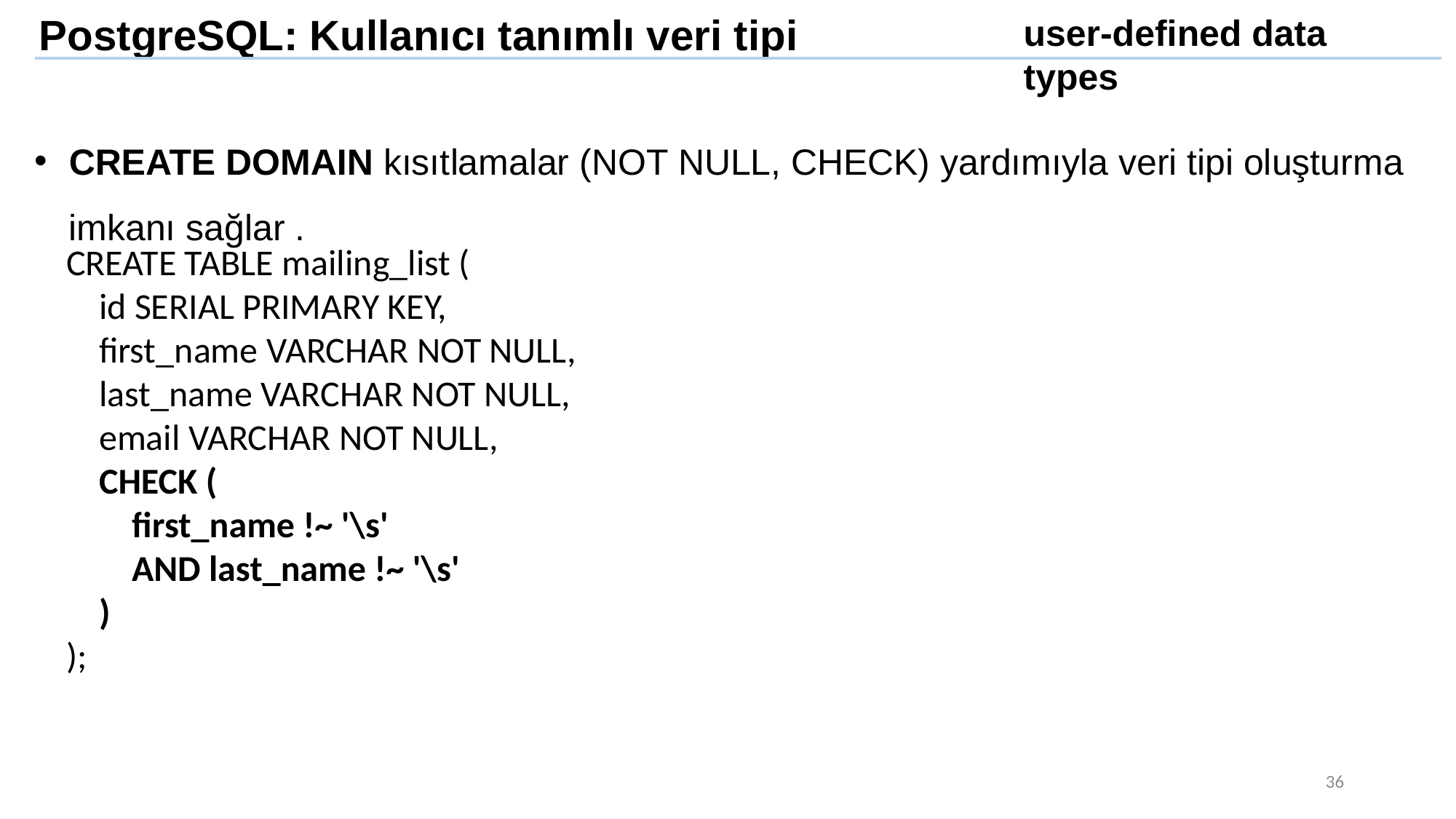

PostgreSQL: Kullanıcı tanımlı veri tipi
user-defined data types
CREATE DOMAIN kısıtlamalar (NOT NULL, CHECK) yardımıyla veri tipi oluşturma imkanı sağlar .

CREATE TABLE mailing_list (
    id SERIAL PRIMARY KEY,
    first_name VARCHAR NOT NULL,
    last_name VARCHAR NOT NULL,
    email VARCHAR NOT NULL,
    CHECK (
        first_name !~ '\s'
        AND last_name !~ '\s'
    )
);
36